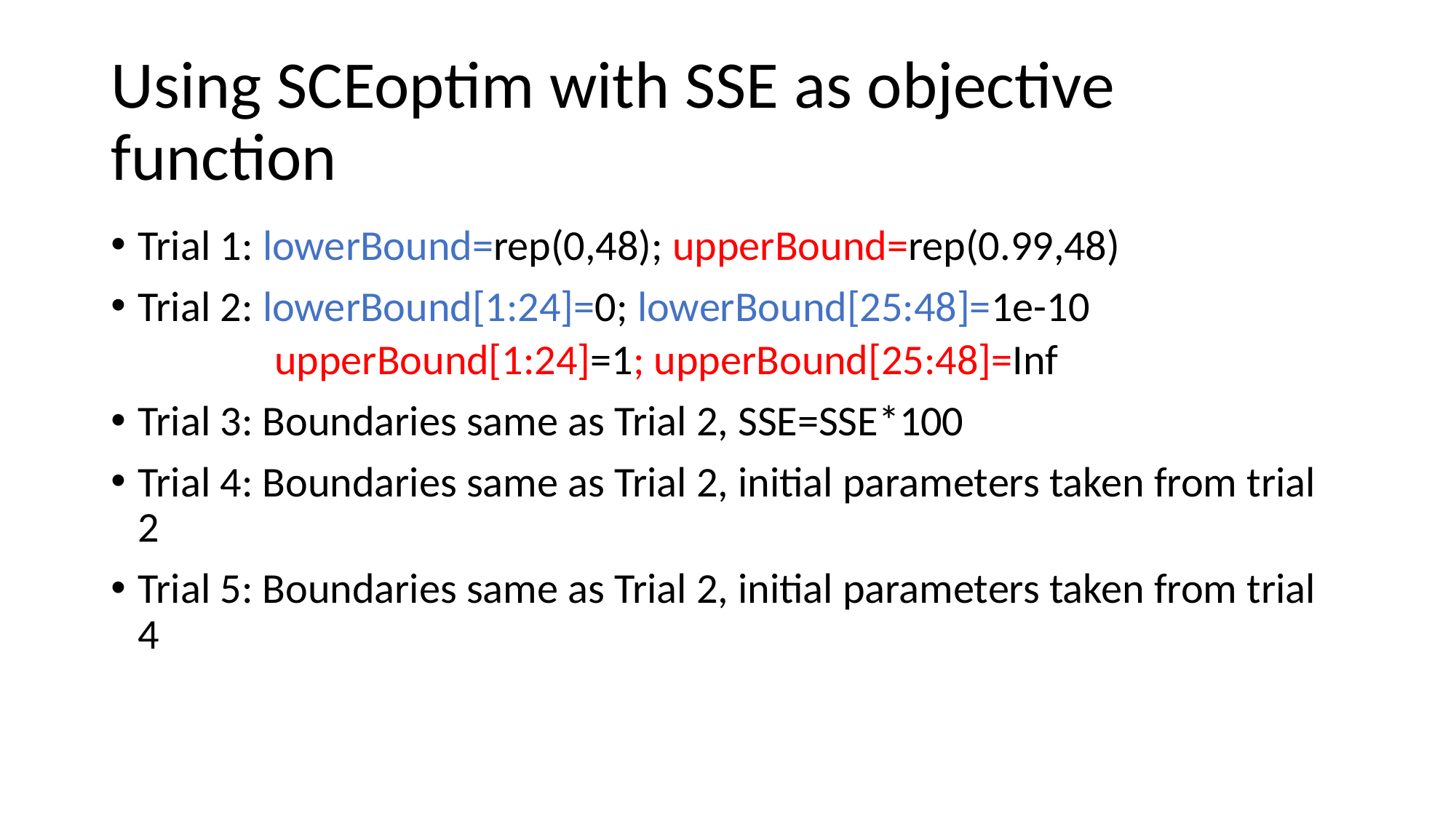

# Using SCEoptim with SSE as objective function
Trial 1: lowerBound=rep(0,48); upperBound=rep(0.99,48)
Trial 2: lowerBound[1:24]=0; lowerBound[25:48]=1e-10
upperBound[1:24]=1; upperBound[25:48]=Inf
Trial 3: Boundaries same as Trial 2, SSE=SSE*100
Trial 4: Boundaries same as Trial 2, initial parameters taken from trial 2
Trial 5: Boundaries same as Trial 2, initial parameters taken from trial 4